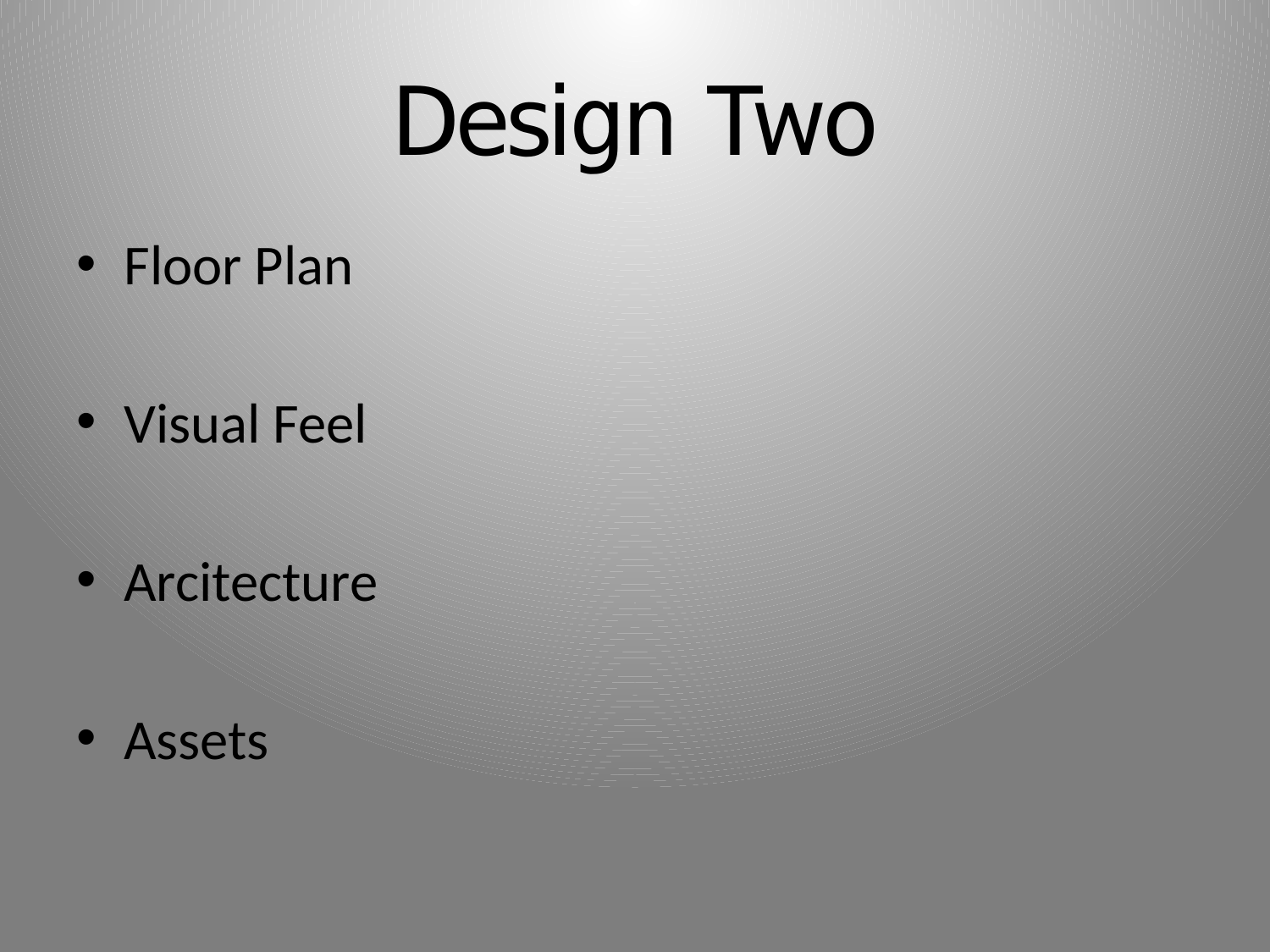

# Design Two
Floor Plan

Visual Feel

Arcitecture

Assets